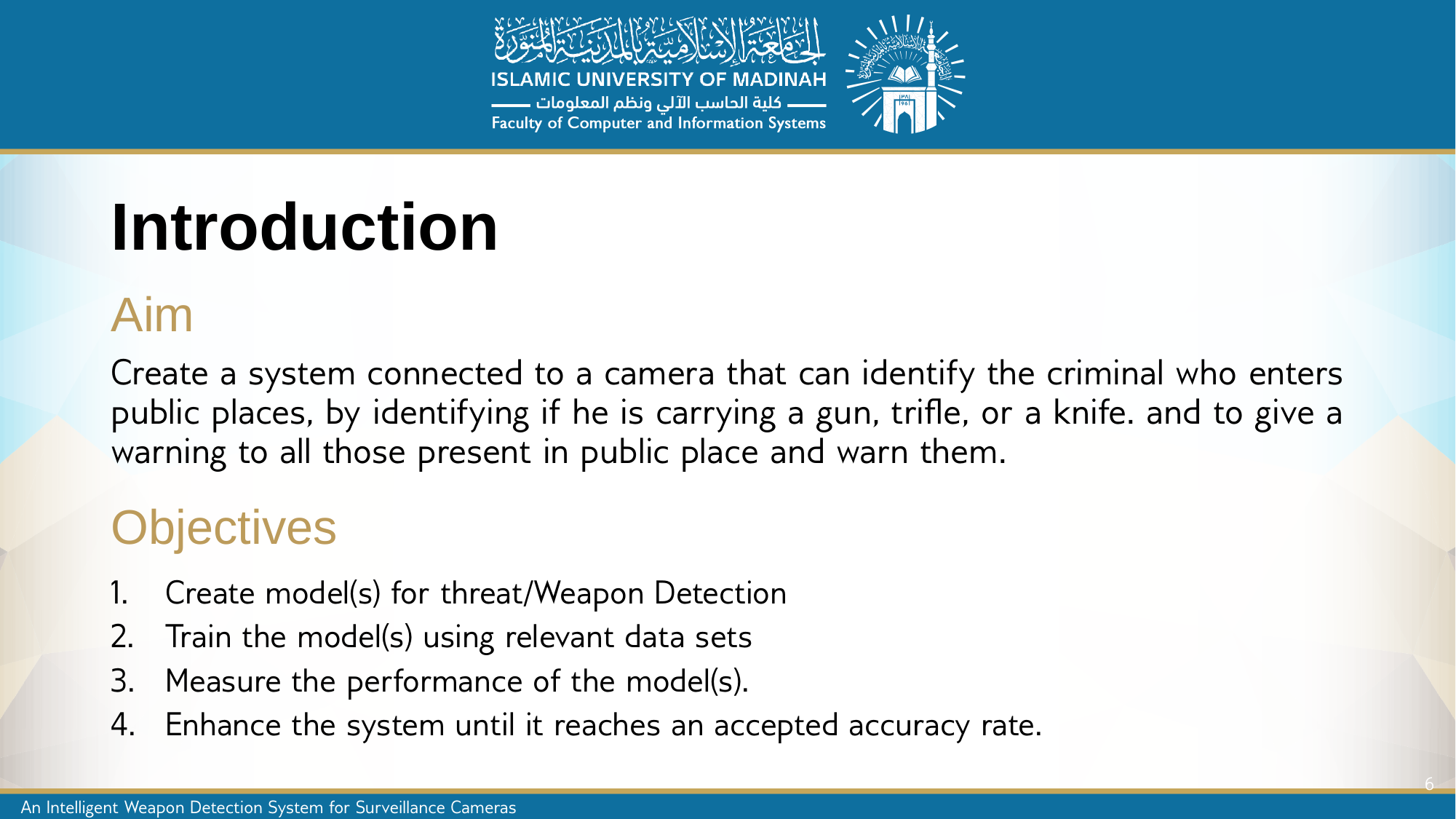

# Introduction
Aim
Create a system connected to a camera that can identify the criminal who enters public places, by identifying if he is carrying a gun, trifle, or a knife. and to give a warning to all those present in public place and warn them.
Objectives
Create model(s) for threat/Weapon Detection
Train the model(s) using relevant data sets
Measure the performance of the model(s).
Enhance the system until it reaches an accepted accuracy rate.
6
An Intelligent Weapon Detection System for Surveillance Cameras